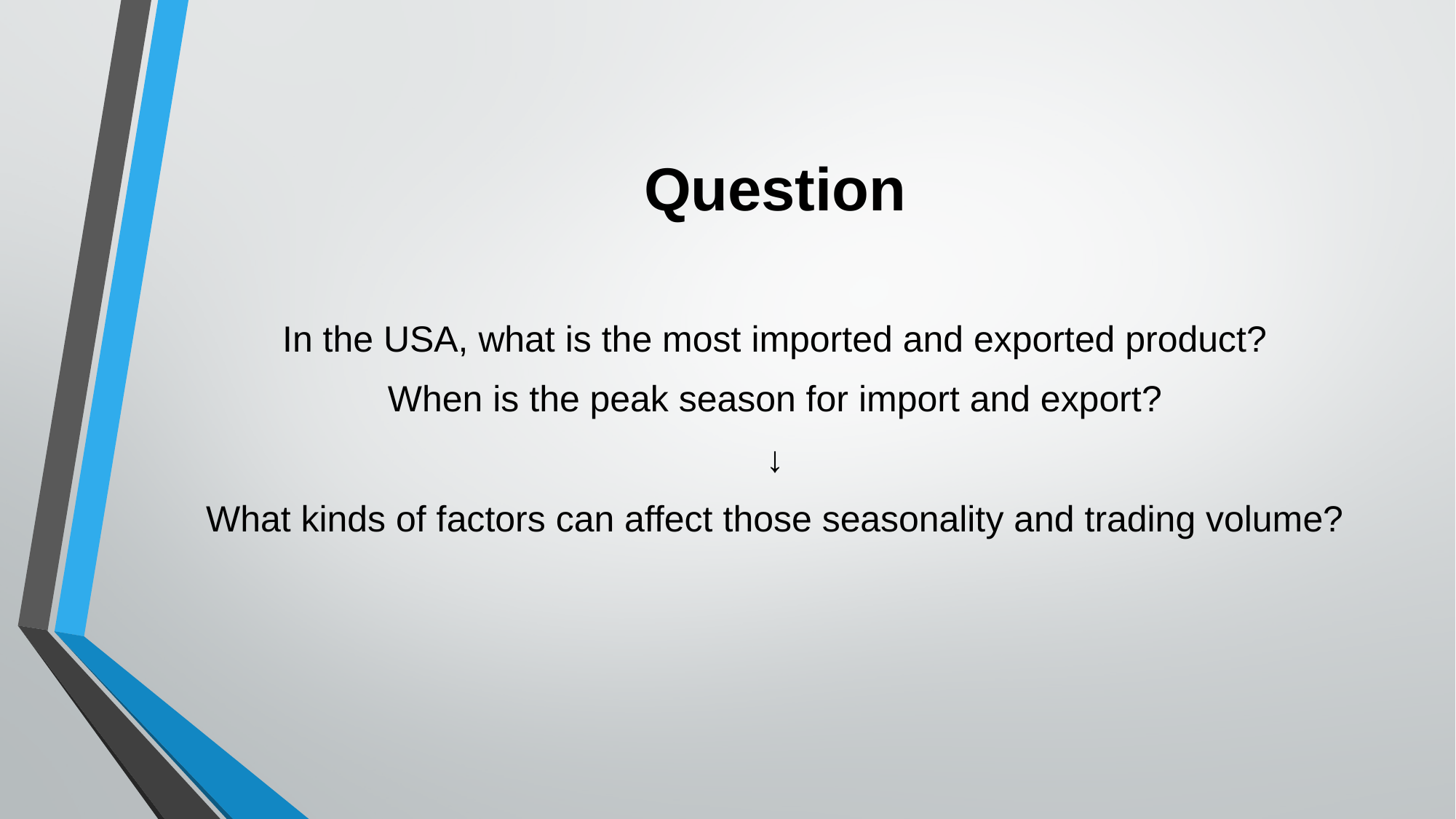

# Question
In the USA, what is the most imported and exported product?
When is the peak season for import and export?
↓
What kinds of factors can affect those seasonality and trading volume?